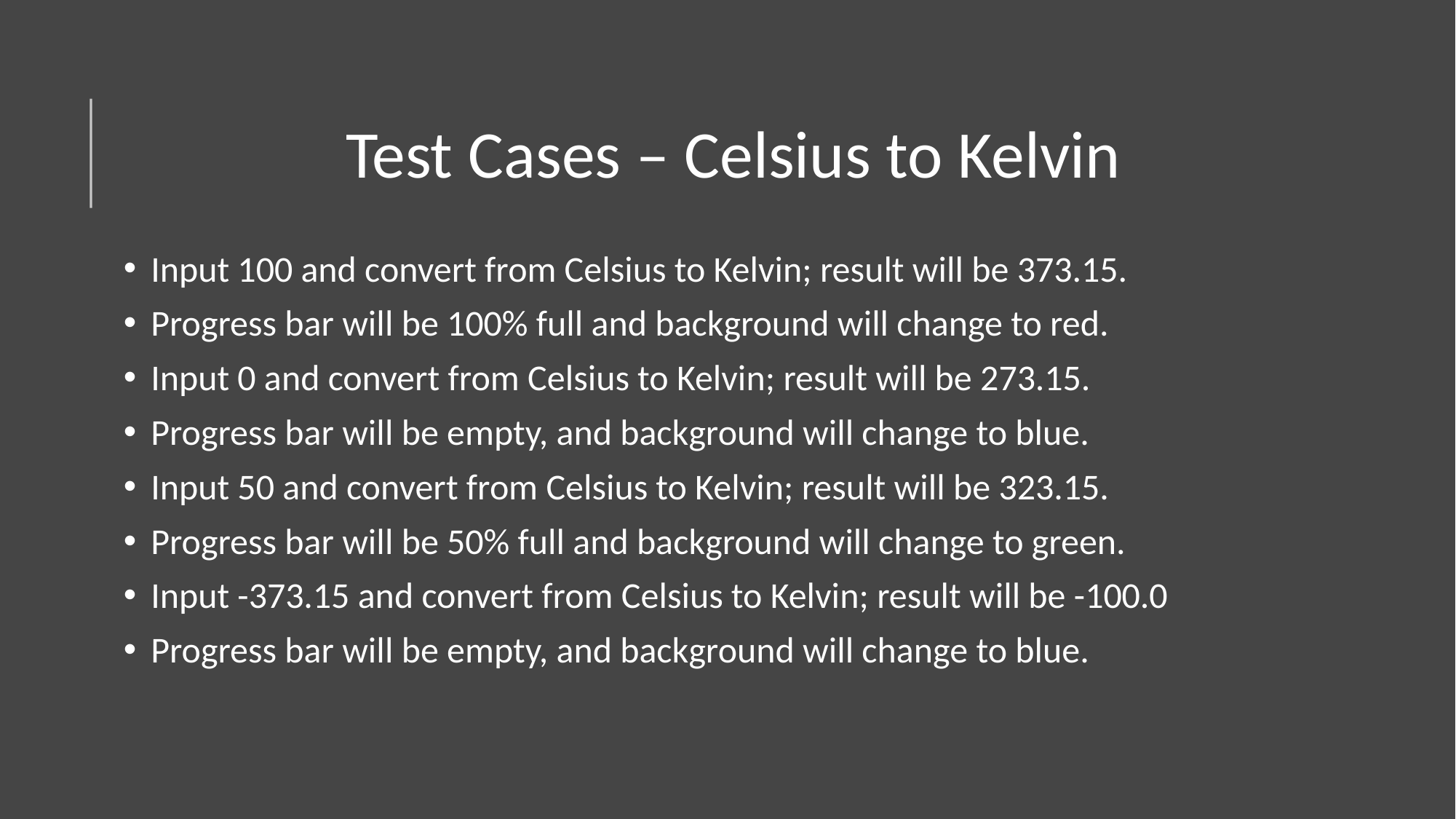

# Test Cases – Celsius to Kelvin
Input 100 and convert from Celsius to Kelvin; result will be 373.15.
Progress bar will be 100% full and background will change to red.
Input 0 and convert from Celsius to Kelvin; result will be 273.15.
Progress bar will be empty, and background will change to blue.
Input 50 and convert from Celsius to Kelvin; result will be 323.15.
Progress bar will be 50% full and background will change to green.
Input -373.15 and convert from Celsius to Kelvin; result will be -100.0
Progress bar will be empty, and background will change to blue.